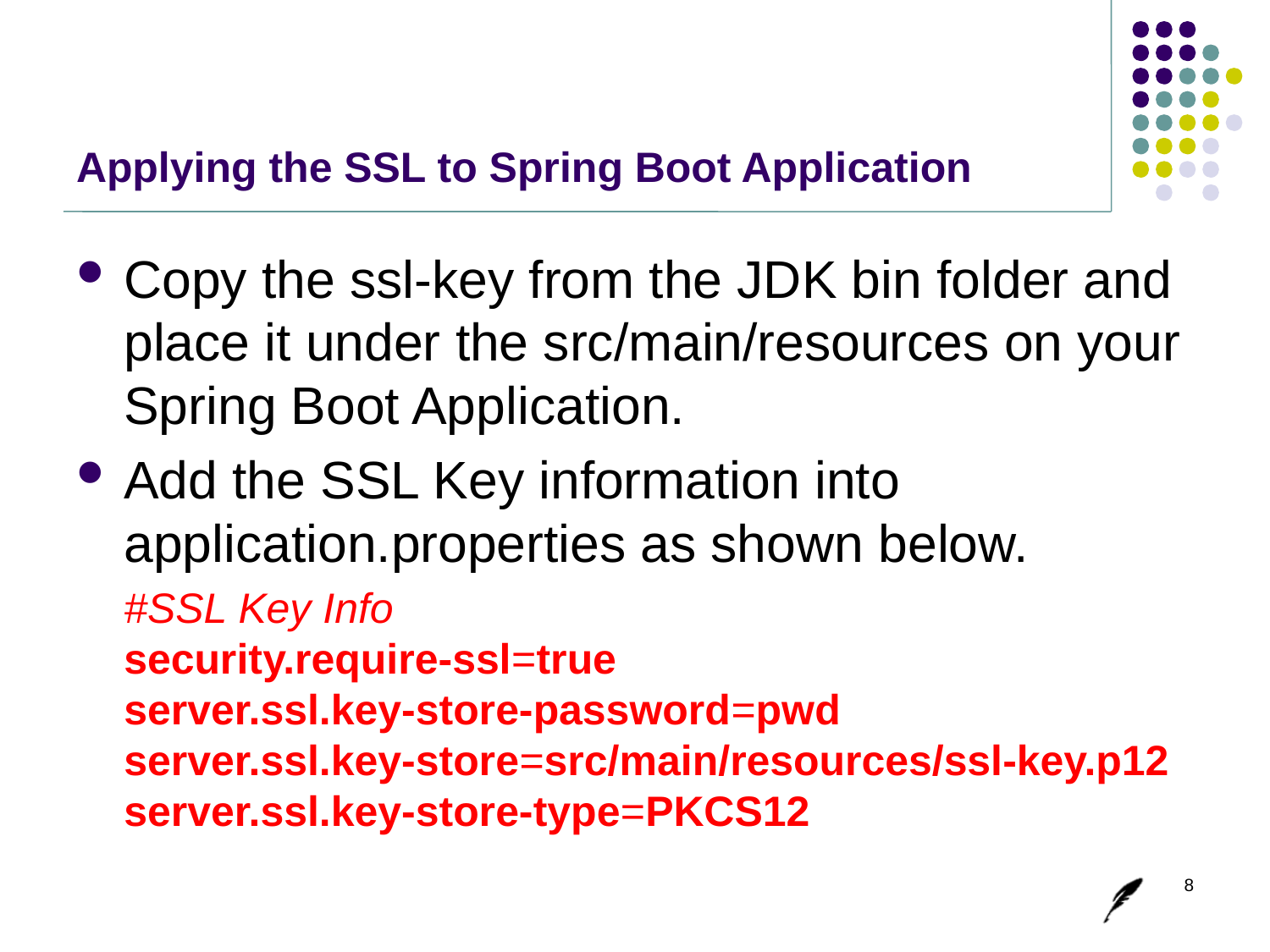

# Applying the SSL to Spring Boot Application
Copy the ssl-key from the JDK bin folder and place it under the src/main/resources on your Spring Boot Application.
Add the SSL Key information into application.properties as shown below.
#SSL Key Info
security.require-ssl=true
server.ssl.key-store-password=pwd
server.ssl.key-store=src/main/resources/ssl-key.p12
server.ssl.key-store-type=PKCS12
8